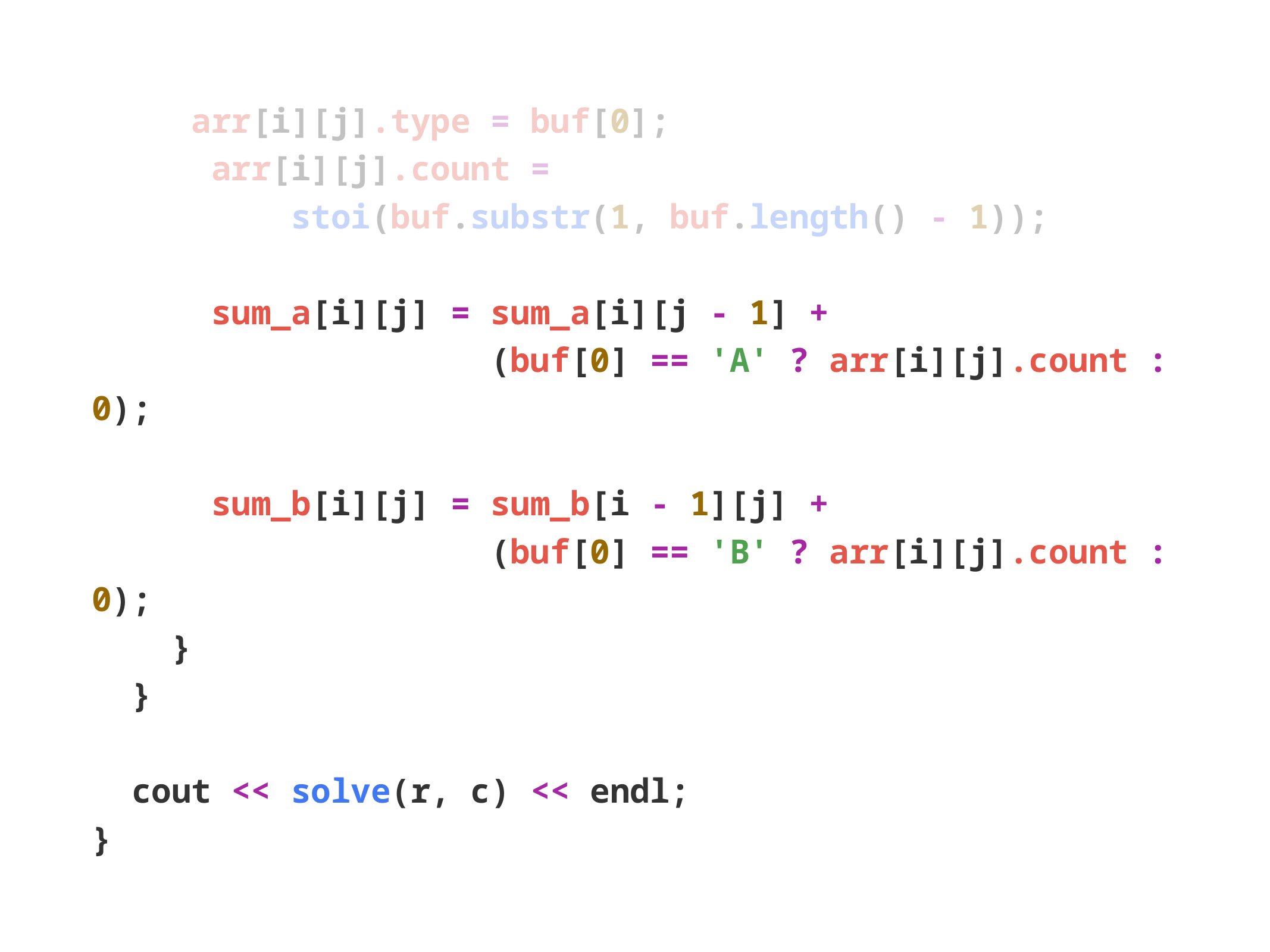

arr[i][j].type = buf[0];
      arr[i][j].count =
          stoi(buf.substr(1, buf.length() - 1));

      sum_a[i][j] = sum_a[i][j - 1] +
                    (buf[0] == 'A' ? arr[i][j].count : 0);

      sum_b[i][j] = sum_b[i - 1][j] +
                    (buf[0] == 'B' ? arr[i][j].count : 0);
    }
  }

  cout << solve(r, c) << endl;
}